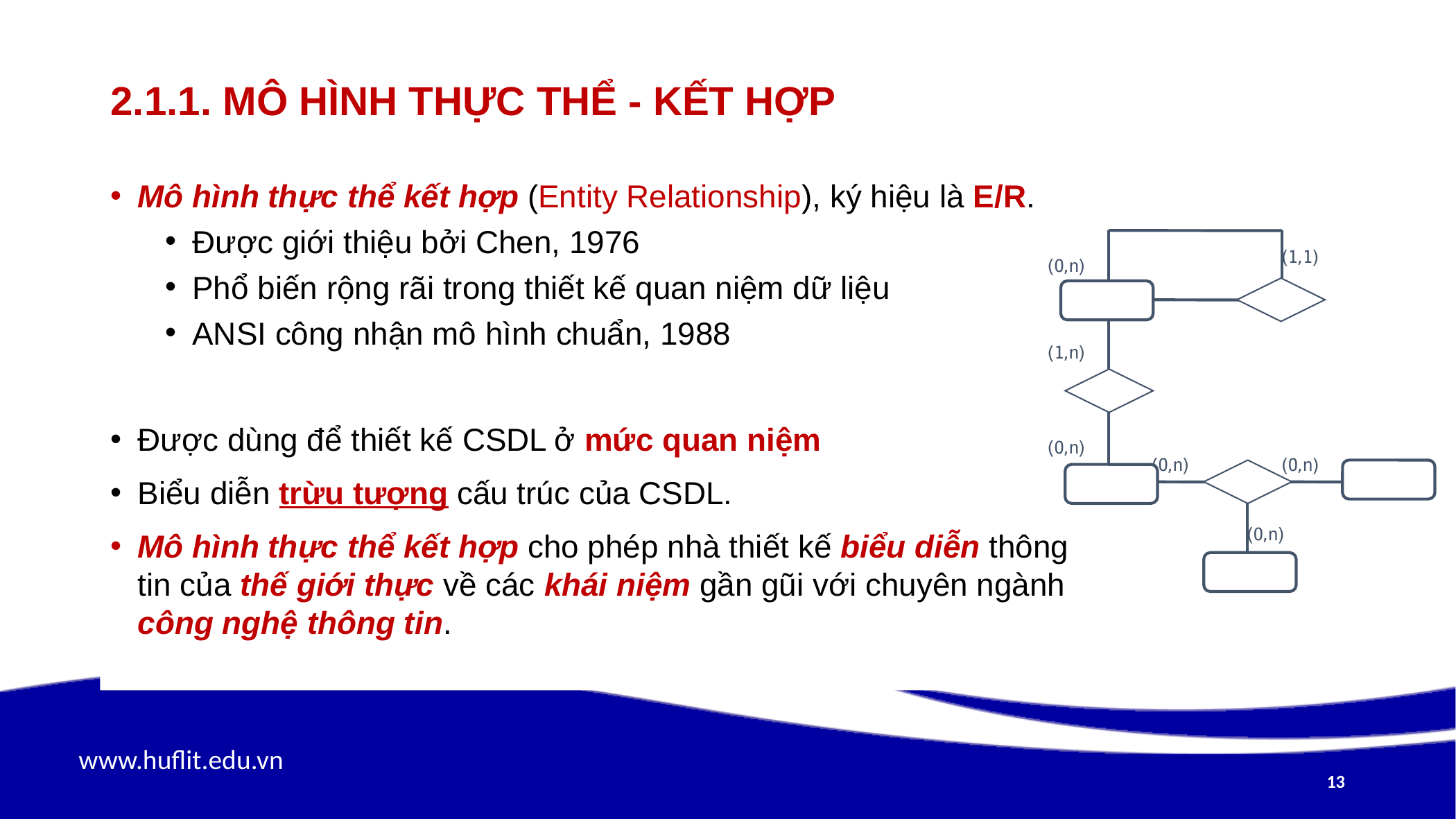

# 2.1.1. Mô hình thực thể - kết hợp
Mô hình thực thể kết hợp (Entity Relationship), ký hiệu là E/R.
Được giới thiệu bởi Chen, 1976
Phổ biến rộng rãi trong thiết kế quan niệm dữ liệu
ANSI công nhận mô hình chuẩn, 1988

Được dùng để thiết kế CSDL ở mức quan niệm
Biểu diễn trừu tượng cấu trúc của CSDL.
Mô hình thực thể kết hợp cho phép nhà thiết kế biểu diễn thông tin của thế giới thực về các khái niệm gần gũi với chuyên ngành công nghệ thông tin.

(1,1)
(0,n)

(1,n)

(0,n)
(0,n)
(0,n)

(0,n)

13